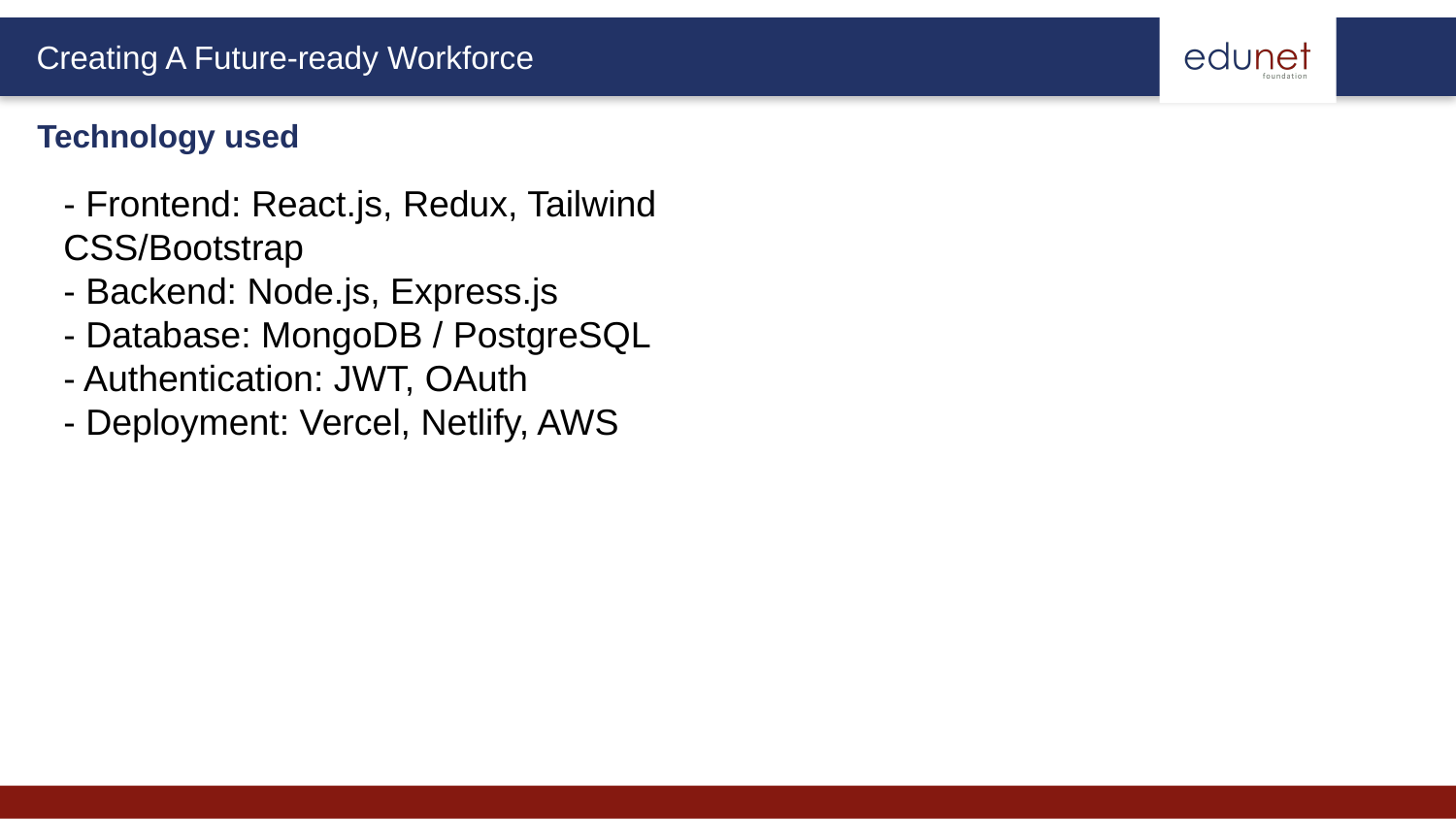

Technology used
- Frontend: React.js, Redux, Tailwind CSS/Bootstrap
- Backend: Node.js, Express.js
- Database: MongoDB / PostgreSQL
- Authentication: JWT, OAuth
- Deployment: Vercel, Netlify, AWS